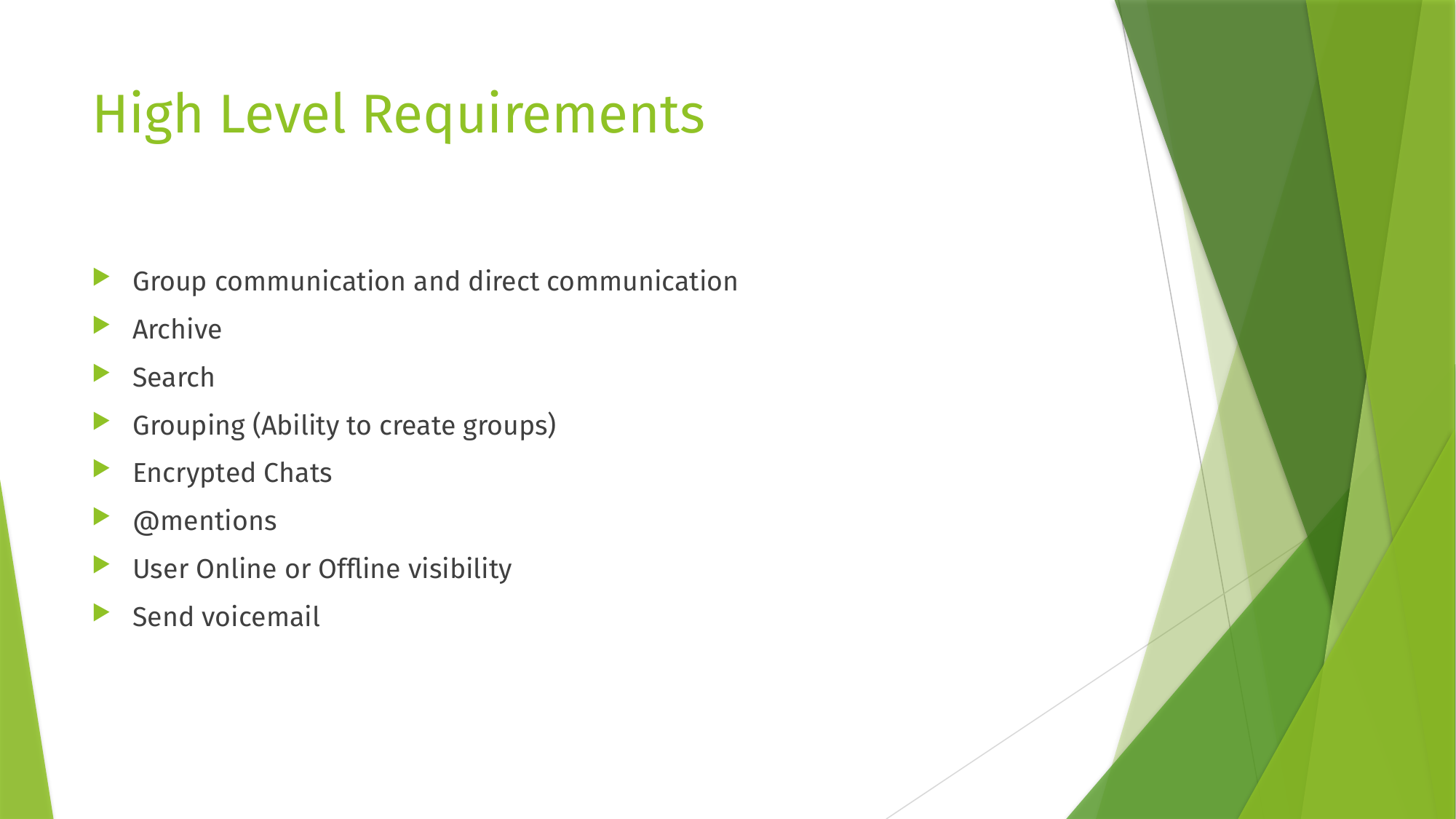

# High Level Requirements
Group communication and direct communication
Archive
Search
Grouping (Ability to create groups)
Encrypted Chats
@mentions
User Online or Offline visibility
Send voicemail